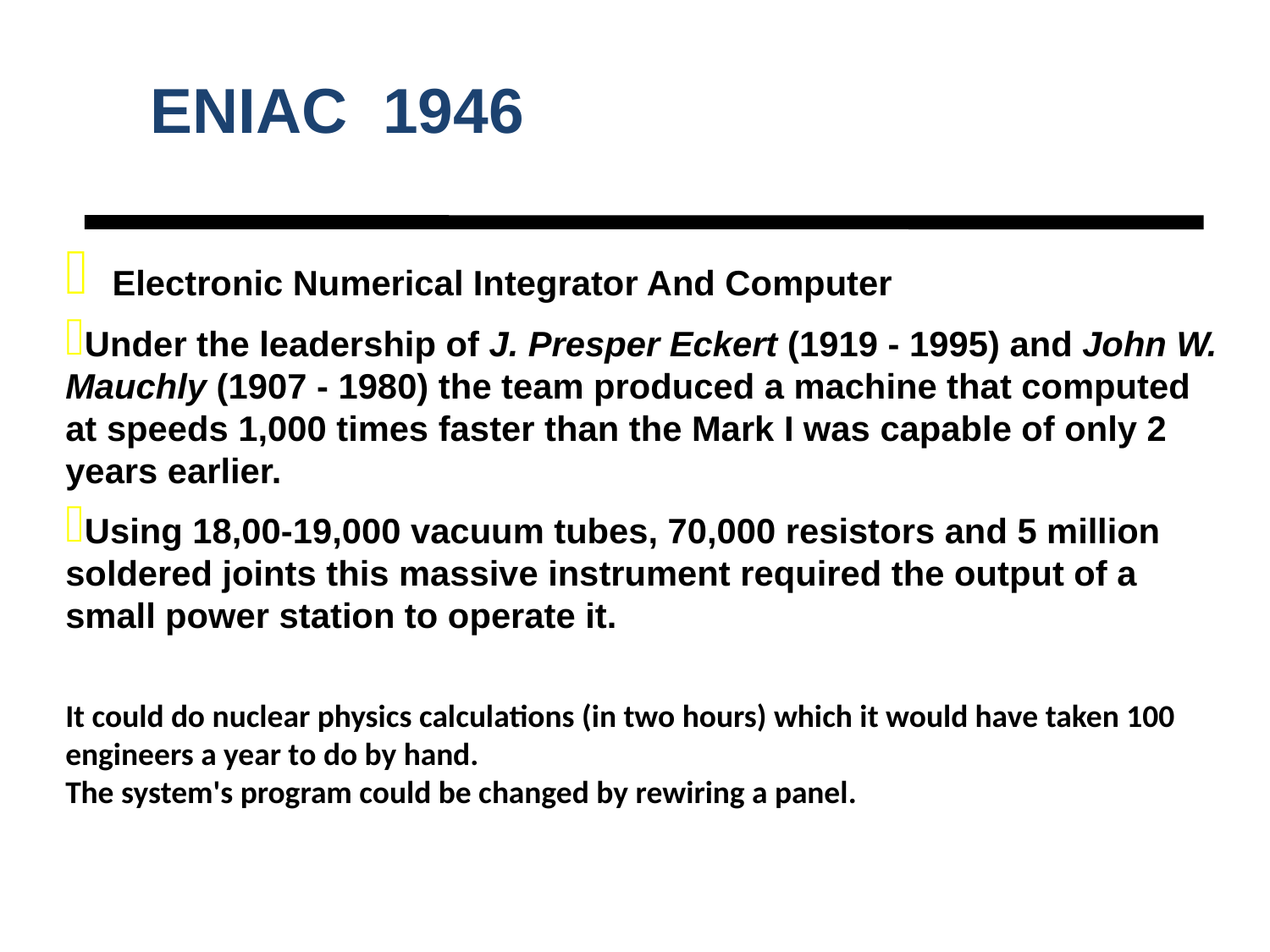

ENIAC  1946

  Electronic Numerical Integrator And Computer
Under the leadership of J. Presper Eckert (1919 - 1995) and John W. Mauchly (1907 - 1980) the team produced a machine that computed at speeds 1,000 times faster than the Mark I was capable of only 2 years earlier.
Using 18,00-19,000 vacuum tubes, 70,000 resistors and 5 million soldered joints this massive instrument required the output of a small power station to operate it.

It could do nuclear physics calculations (in two hours) which it would have taken 100 engineers a year to do by hand.
The system's program could be changed by rewiring a panel.